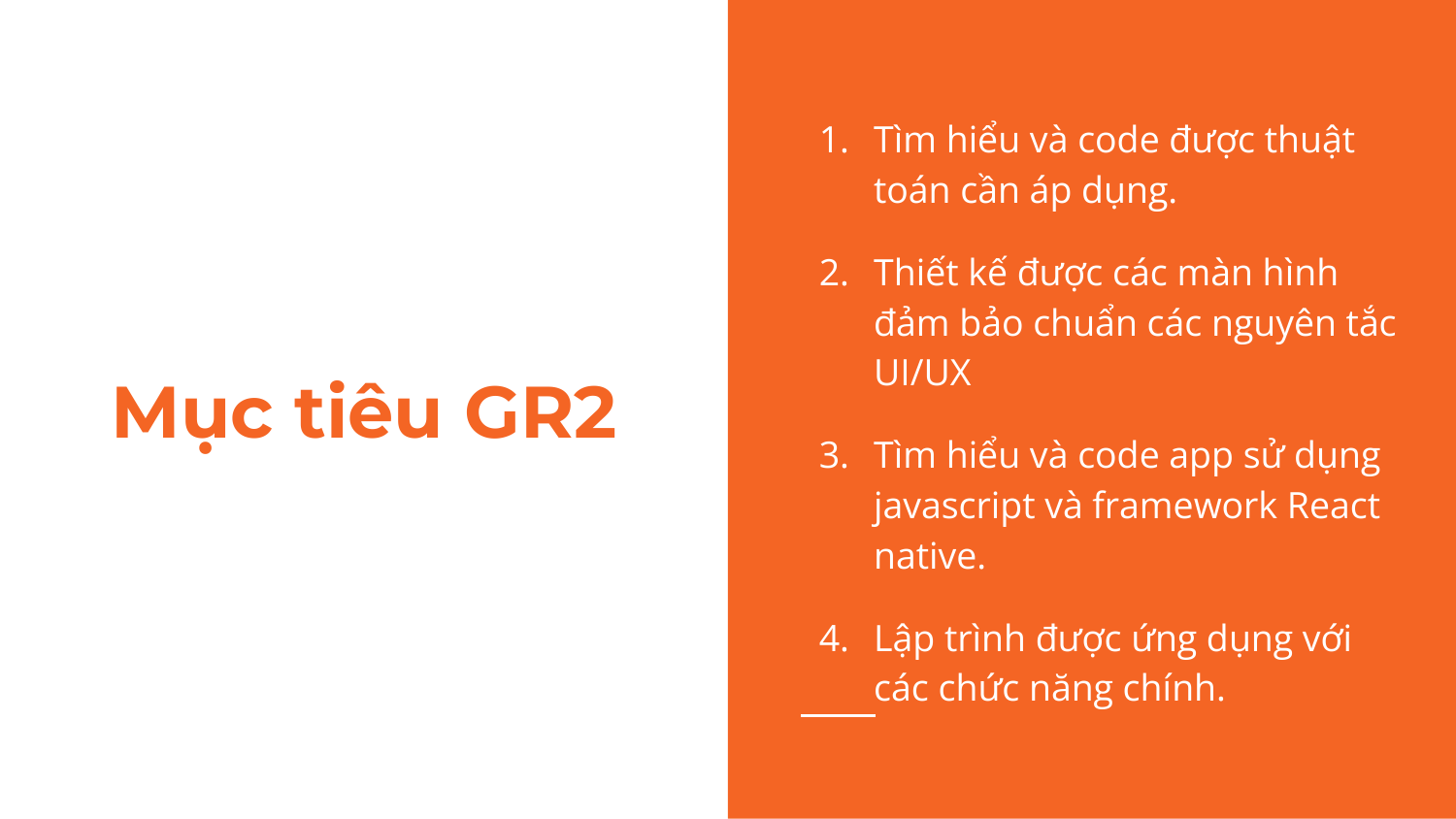

Tìm hiểu và code được thuật toán cần áp dụng.
Thiết kế được các màn hình đảm bảo chuẩn các nguyên tắc UI/UX
Tìm hiểu và code app sử dụng javascript và framework React native.
Lập trình được ứng dụng với các chức năng chính.
# Mục tiêu GR2